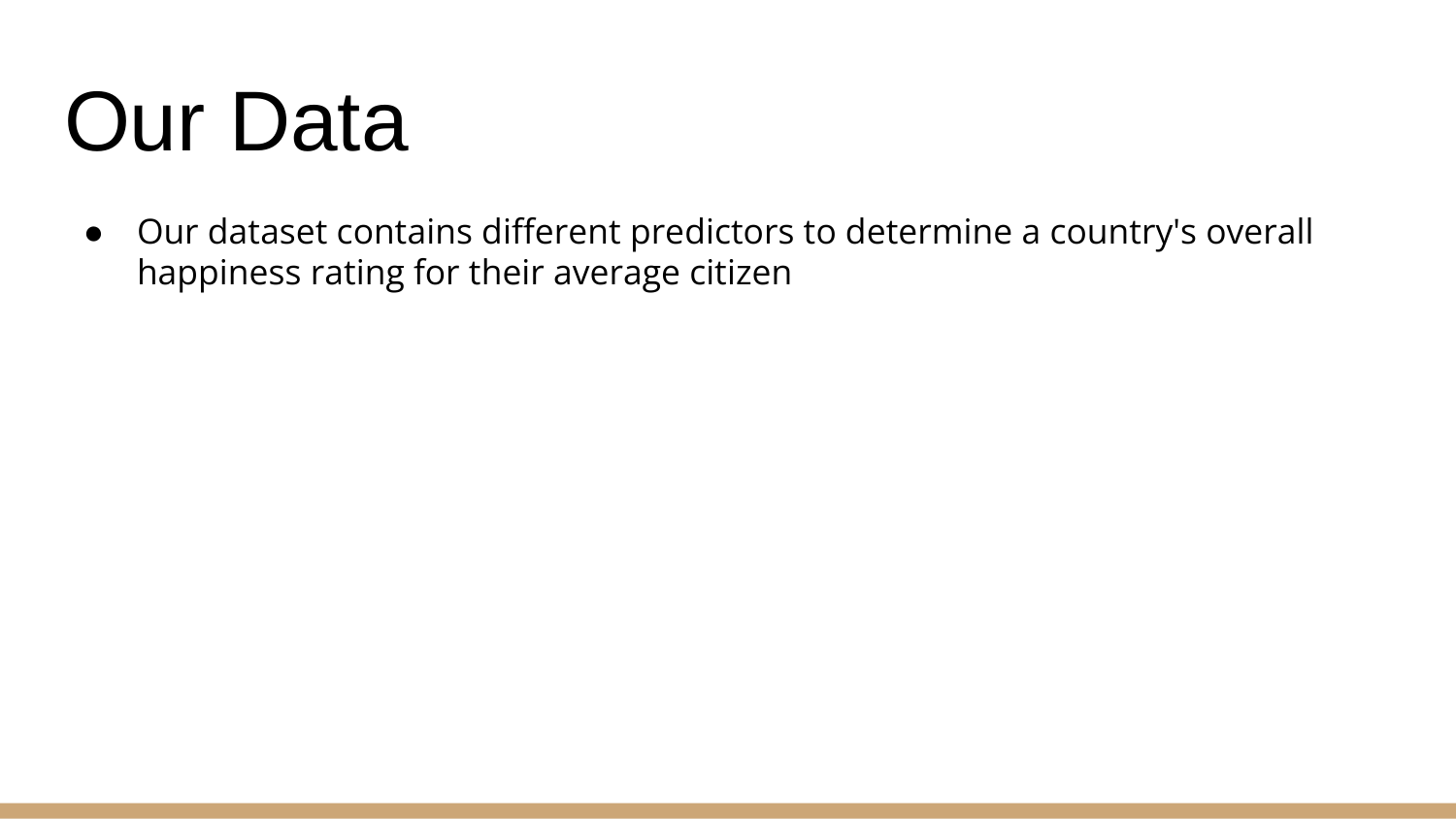

# Our Data
Our dataset contains different predictors to determine a country's overall happiness rating for their average citizen